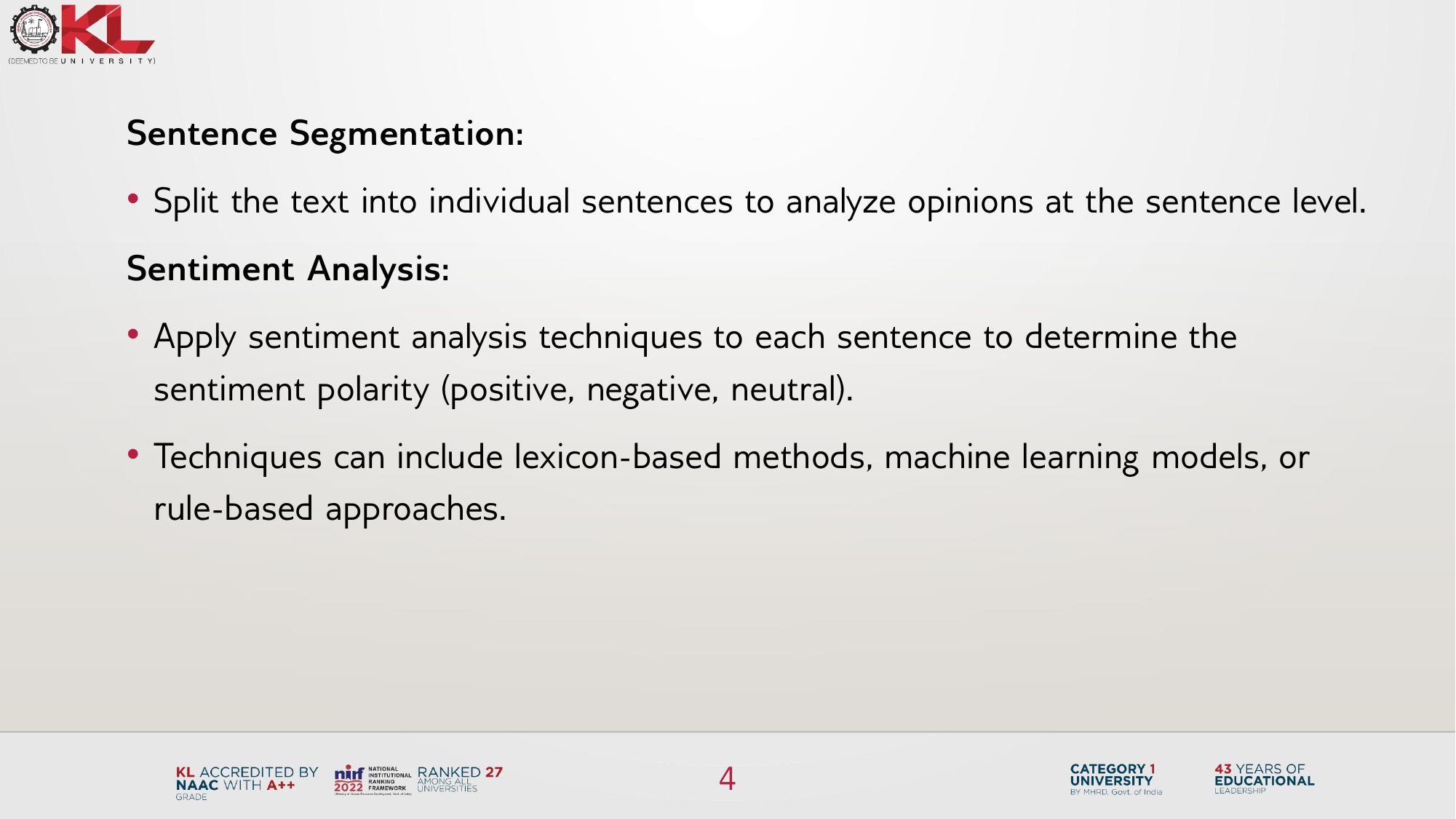

#
Sentence Segmentation:
Split the text into individual sentences to analyze opinions at the sentence level.
Sentiment Analysis:
Apply sentiment analysis techniques to each sentence to determine the sentiment polarity (positive, negative, neutral).
Techniques can include lexicon-based methods, machine learning models, or rule-based approaches.
4